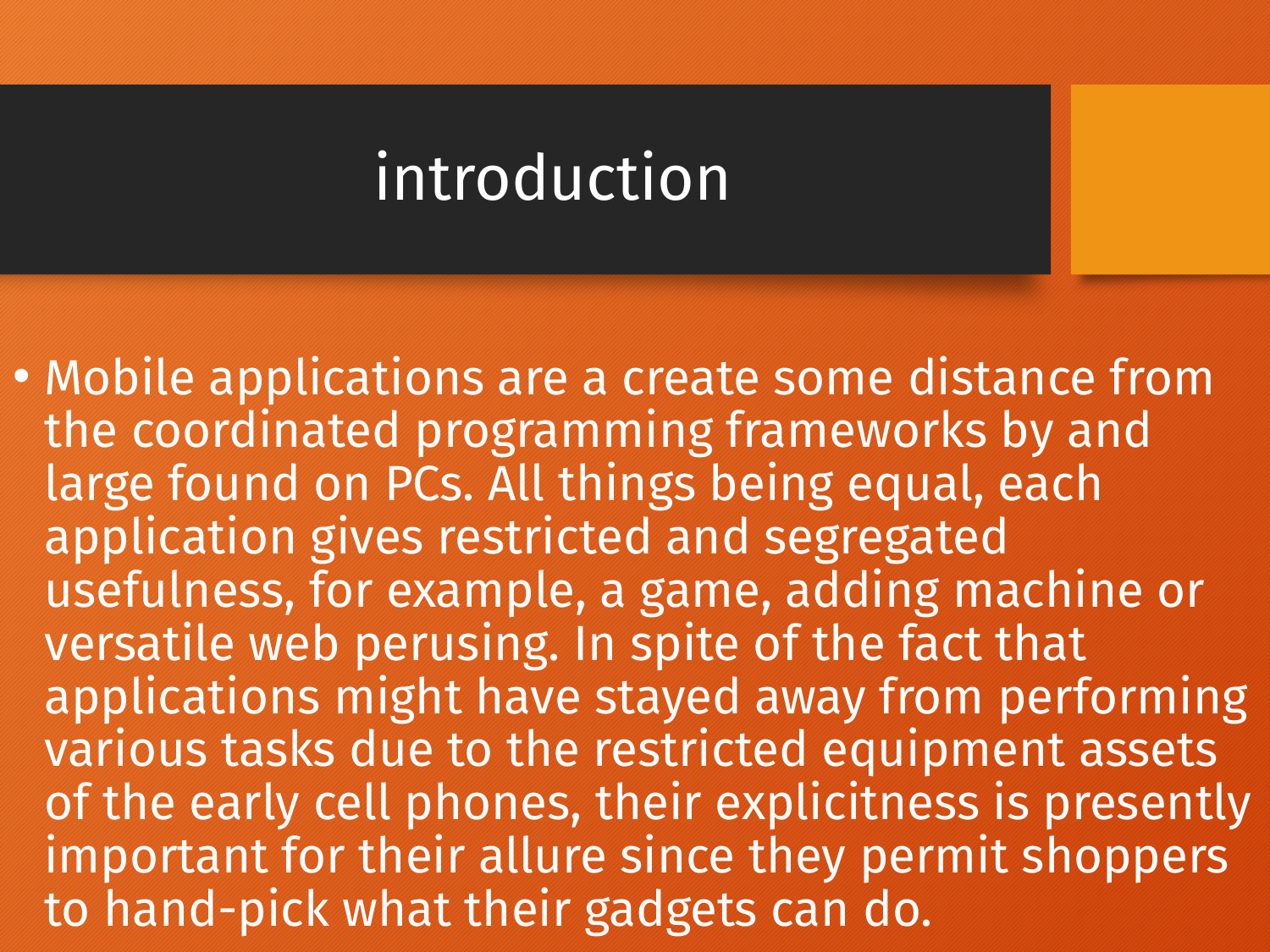

# introduction
Mobile applications are a create some distance from the coordinated programming frameworks by and large found on PCs. All things being equal, each application gives restricted and segregated usefulness, for example, a game, adding machine or versatile web perusing. In spite of the fact that applications might have stayed away from performing various tasks due to the restricted equipment assets of the early cell phones, their explicitness is presently important for their allure since they permit shoppers to hand-pick what their gadgets can do.